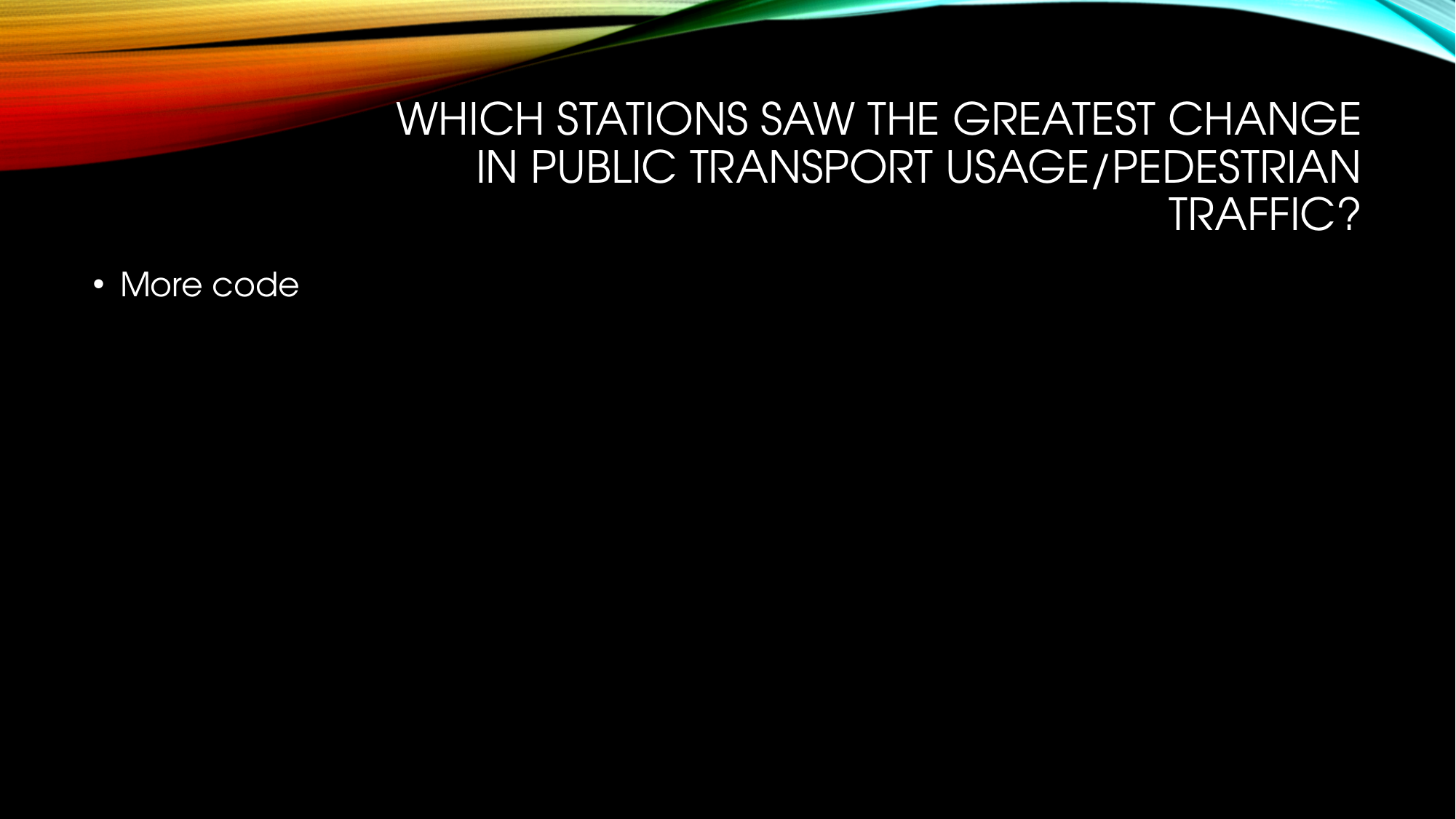

# Which stations saw the greatest change in public transport usage/pedestrian traffic?
More code